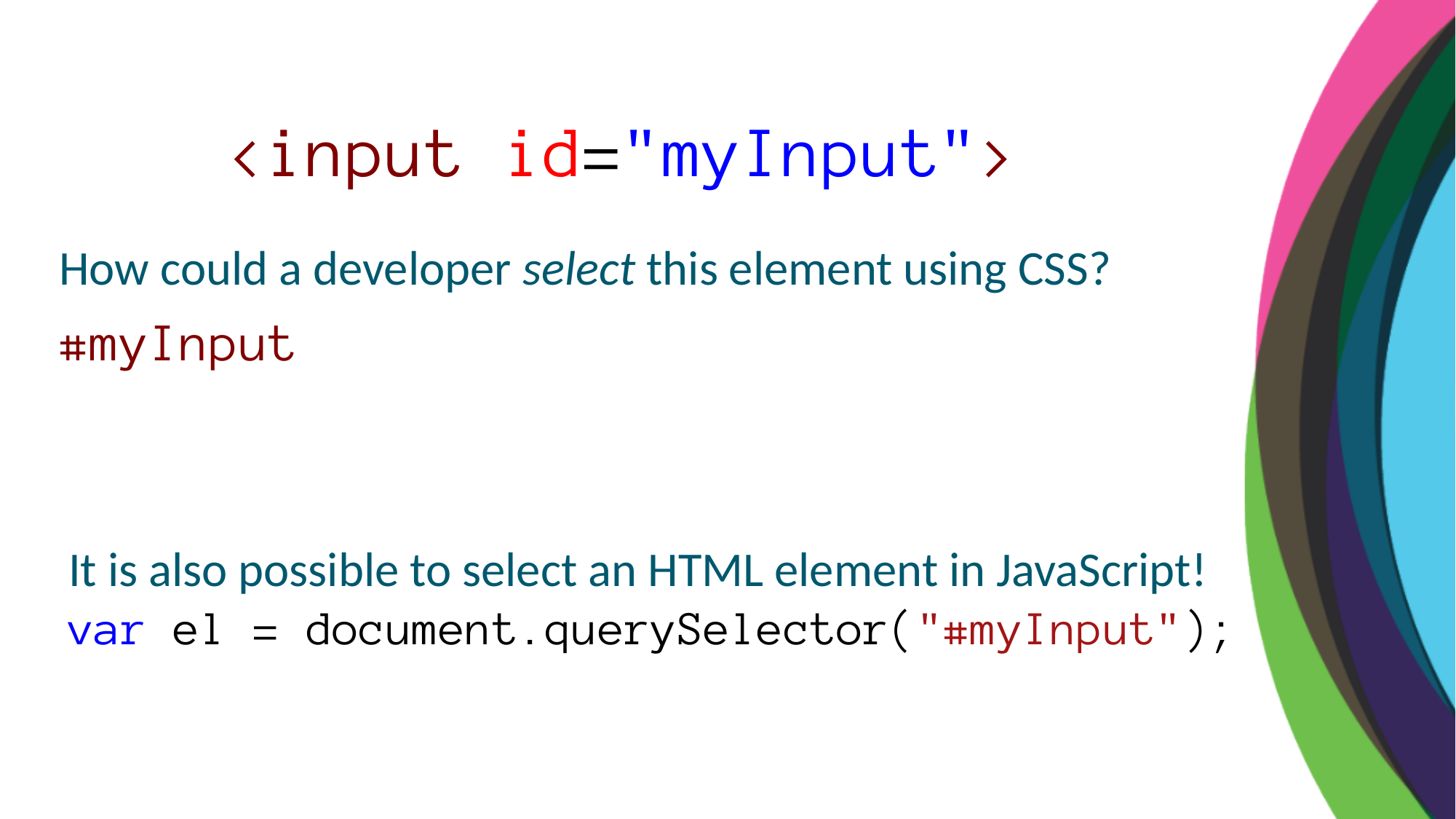

<input id="myInput">

How could a developer select this element using CSS?
#myInput

It is also possible to select an HTML element in JavaScript!
var el = document.querySelector("#myInput");